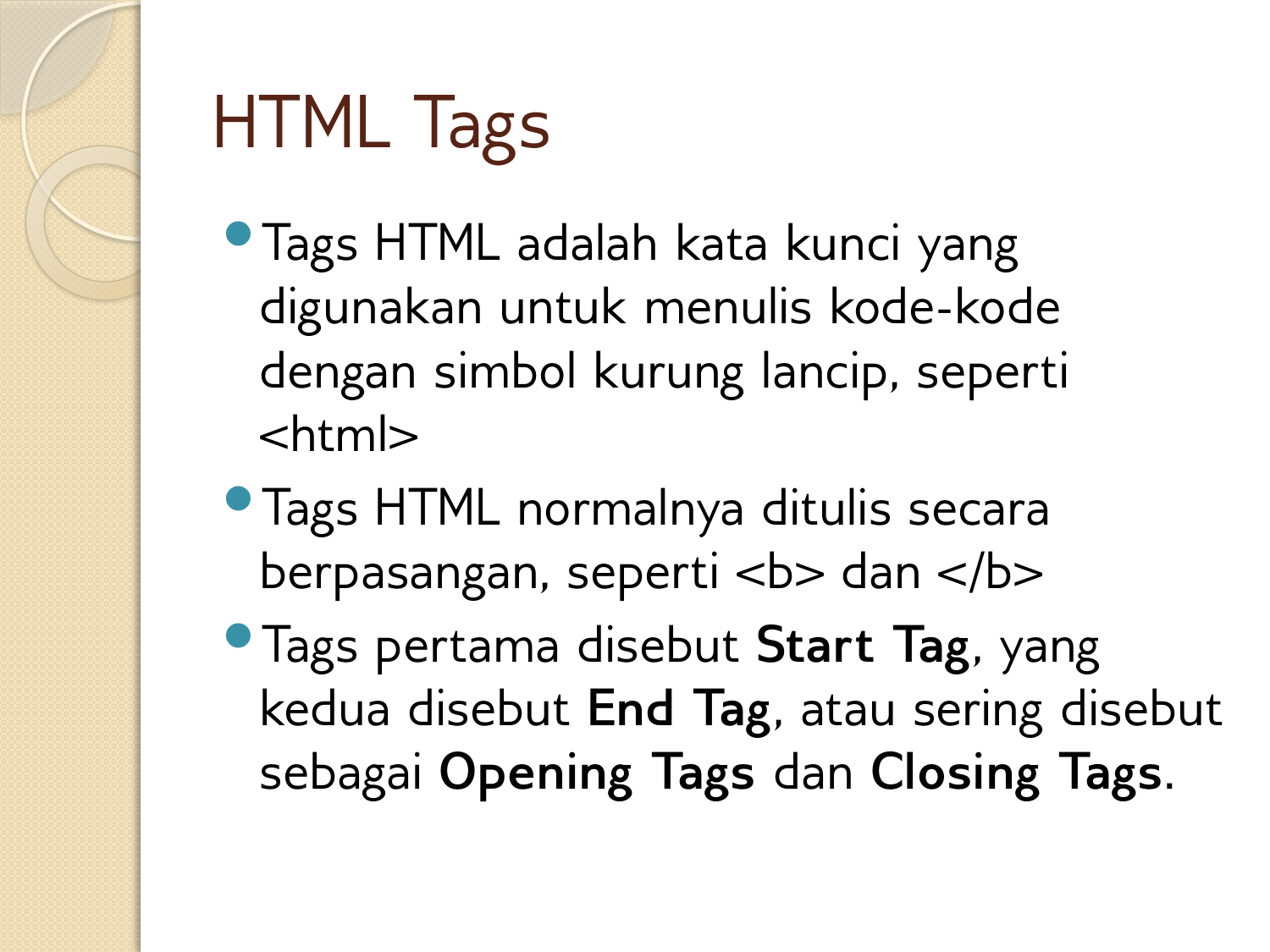

# HTML Tags
Tags HTML adalah kata kunci yang digunakan untuk menulis kode-kode dengan simbol kurung lancip, seperti <html>
Tags HTML normalnya ditulis secara berpasangan, seperti <b> dan </b>
Tags pertama disebut Start Tag, yang kedua disebut End Tag, atau sering disebut sebagai Opening Tags dan Closing Tags.